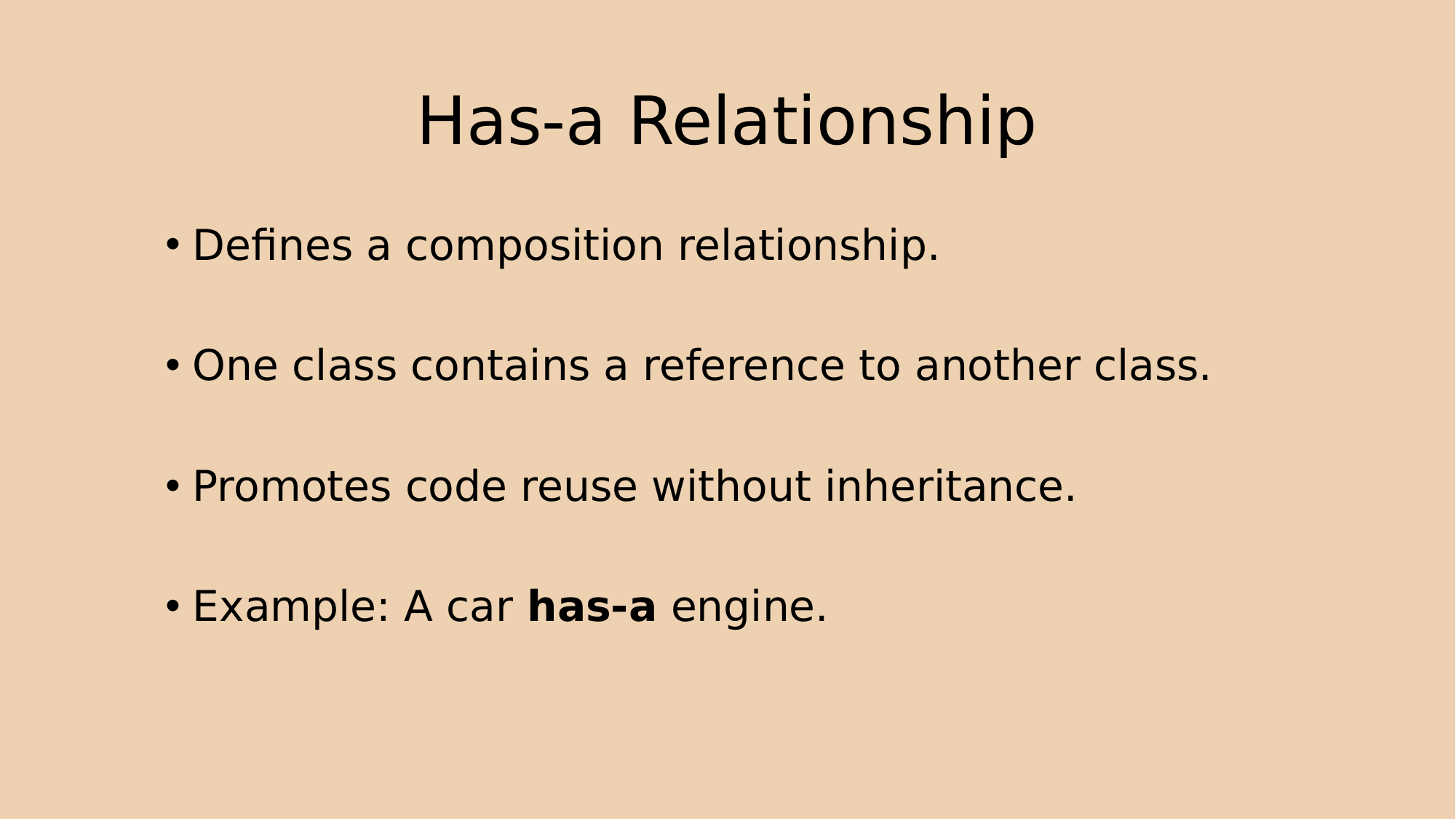

# Has-a Relationship
Defines a composition relationship.

One class contains a reference to another class.

Promotes code reuse without inheritance.

Example: A car has-a engine.